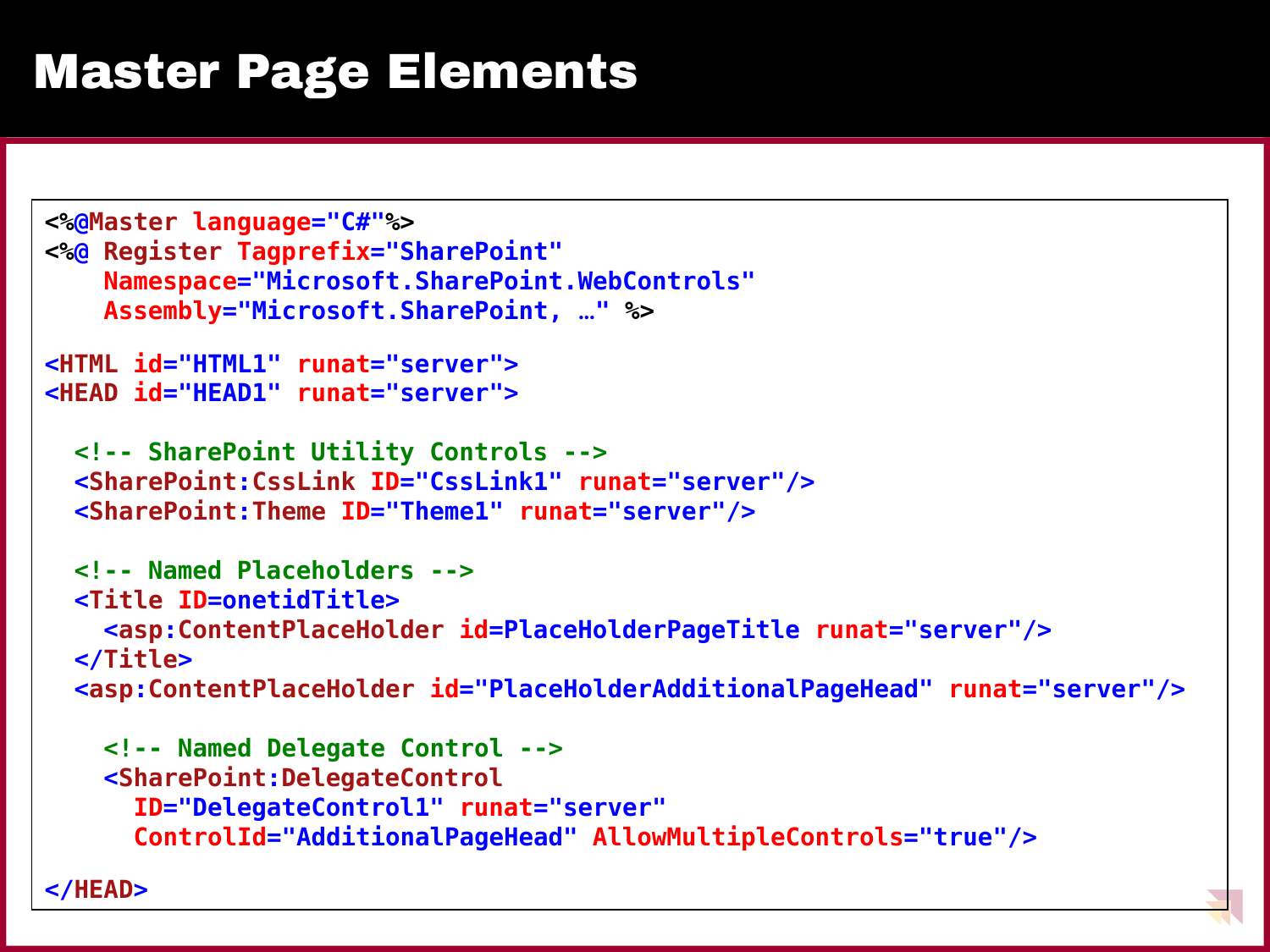

# Master Page Elements
<%@Master language="C#"%>
<%@ Register Tagprefix="SharePoint"
    Namespace="Microsoft.SharePoint.WebControls"
    Assembly="Microsoft.SharePoint, …" %>

<HTML id="HTML1" runat="server">
<HEAD id="HEAD1" runat="server">

  <!-- SharePoint Utility Controls -->
  <SharePoint:CssLink ID="CssLink1" runat="server"/>
  <SharePoint:Theme ID="Theme1" runat="server"/>

  <!-- Named Placeholders -->
  <Title ID=onetidTitle>
    <asp:ContentPlaceHolder id=PlaceHolderPageTitle runat="server"/>
  </Title>
  <asp:ContentPlaceHolder id="PlaceHolderAdditionalPageHead" runat="server"/>

    <!-- Named Delegate Control -->
    <SharePoint:DelegateControl
      ID="DelegateControl1" runat="server"
      ControlId="AdditionalPageHead" AllowMultipleControls="true"/>

</HEAD>